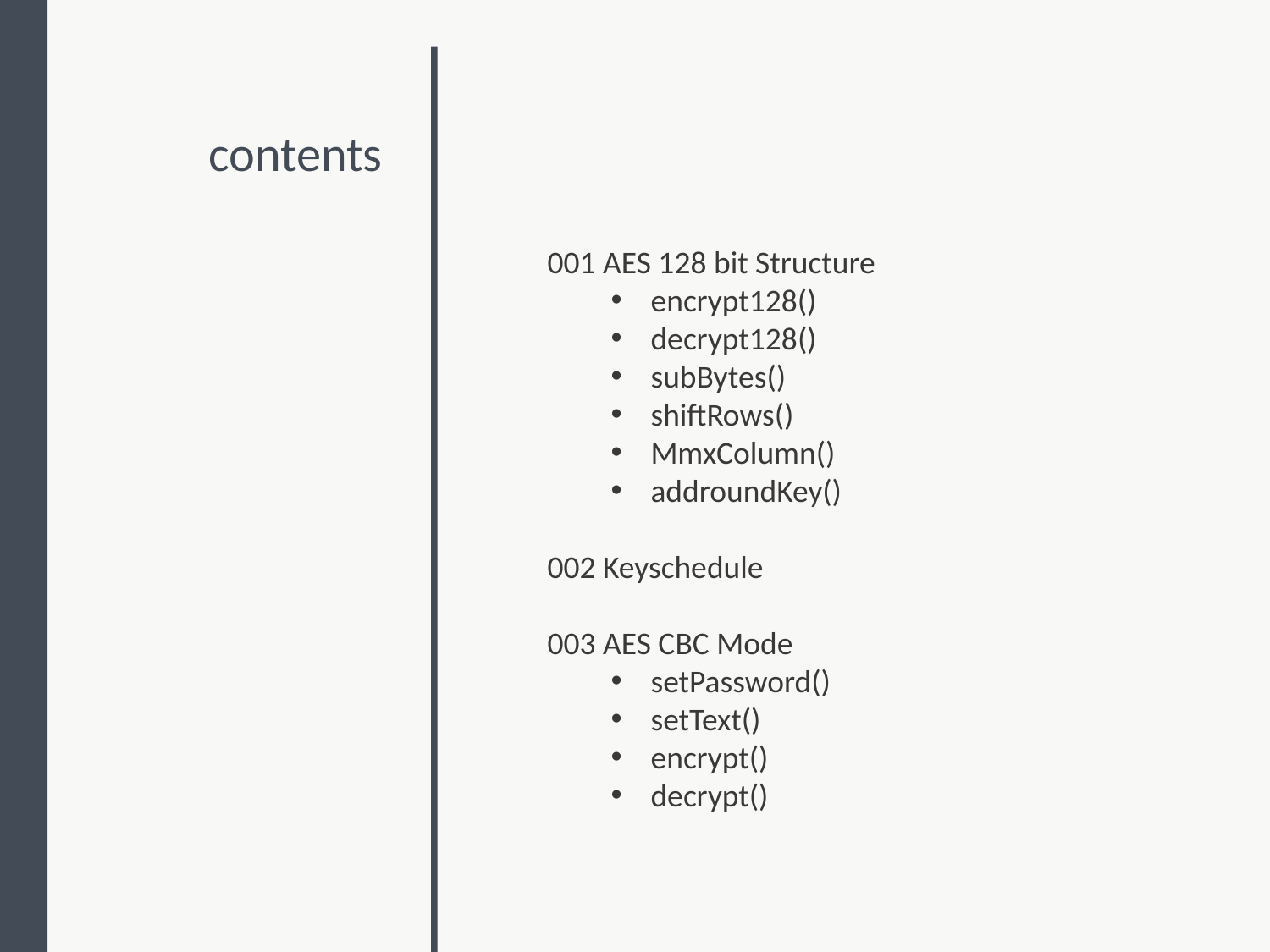

contents
001 AES 128 bit Structure
encrypt128()
decrypt128()
subBytes()
shiftRows()
MmxColumn()
addroundKey()

002 Keyschedule

003 AES CBC Mode
setPassword()
setText()
encrypt()
decrypt()